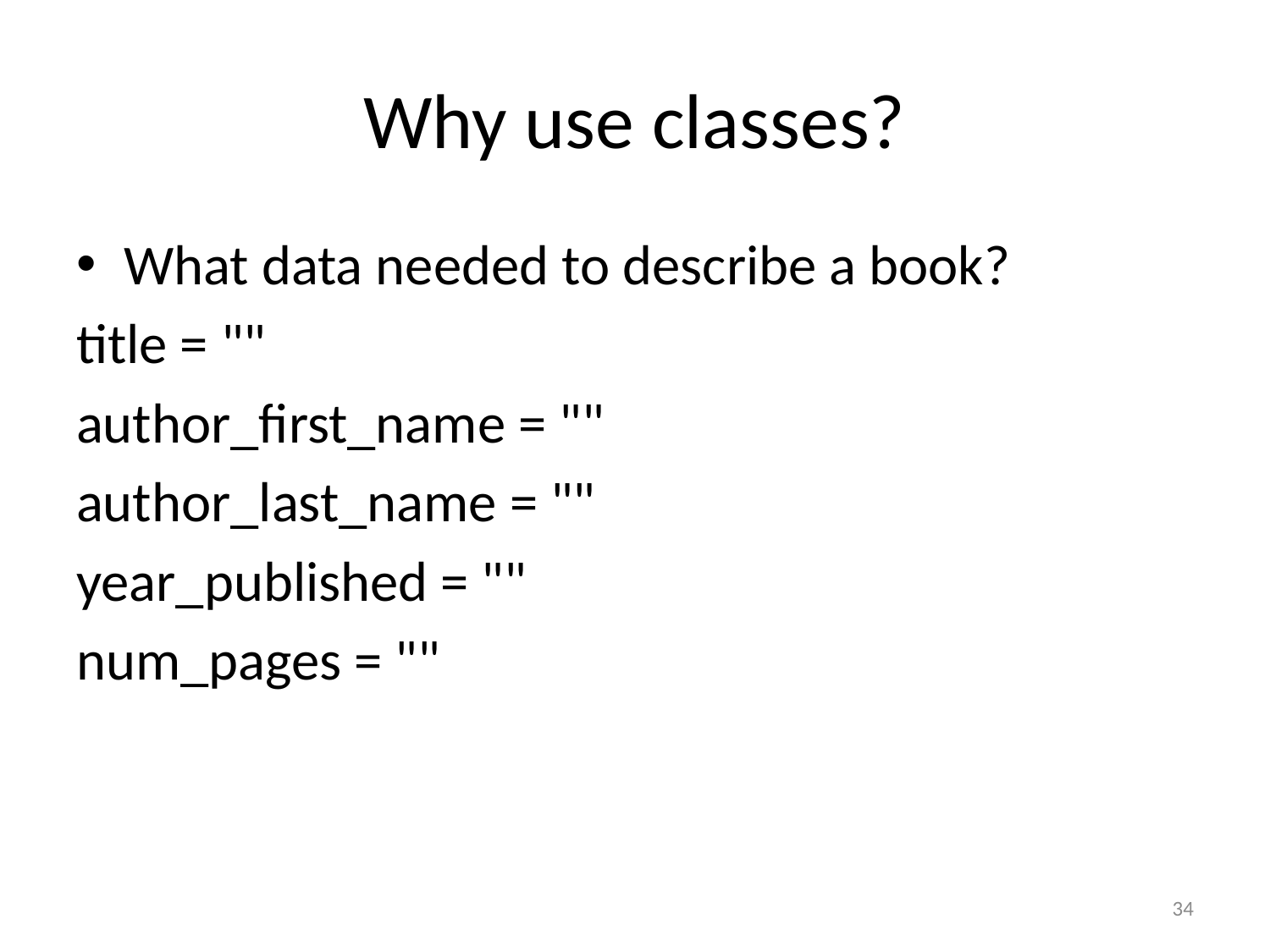

# Why use classes?
What data needed to describe a book?
title = ""
author_first_name = ""
author_last_name = ""
year_published = ""
num_pages = ""
34